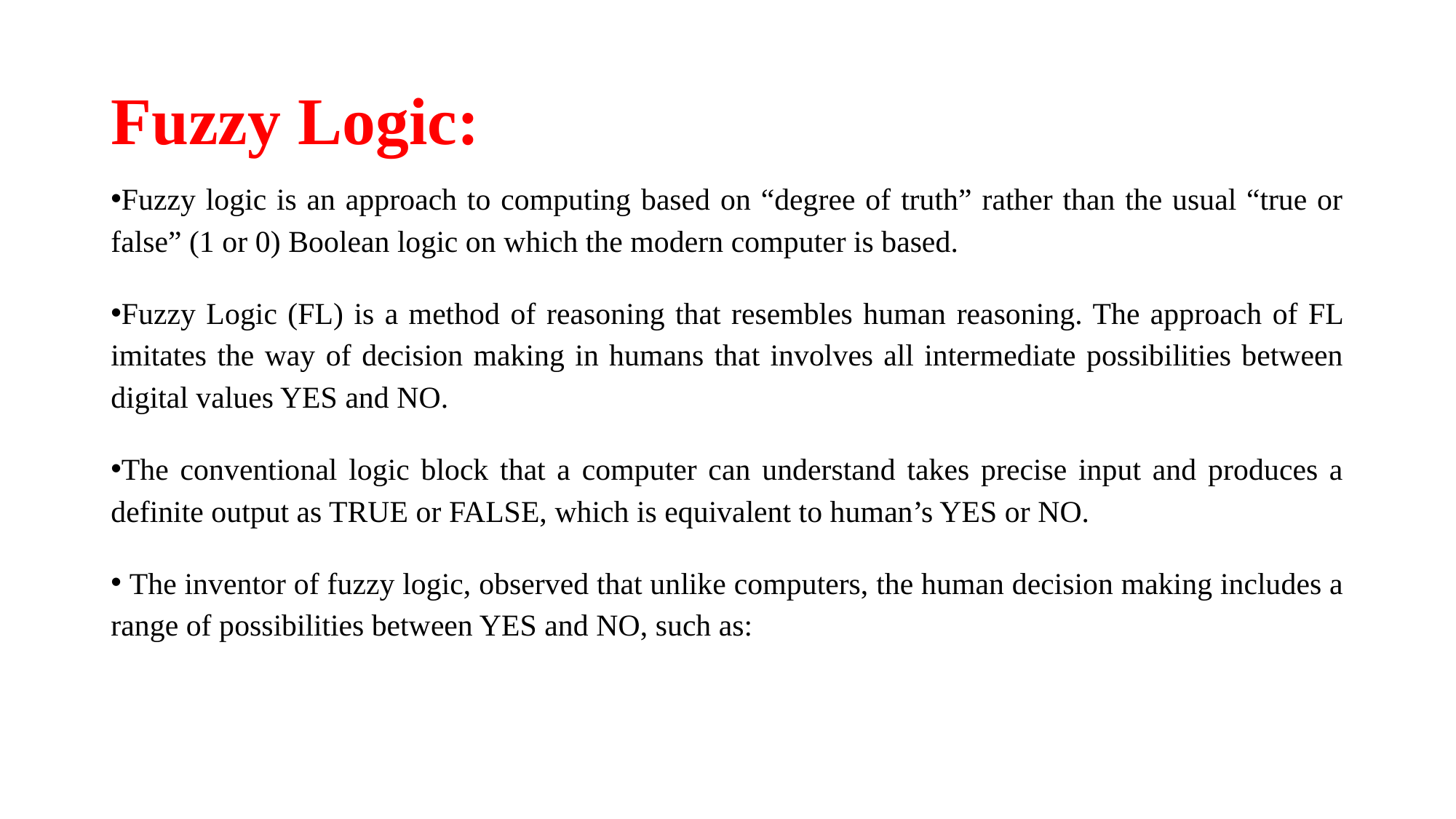

# Fuzzy Logic:
Fuzzy logic is an approach to computing based on “degree of truth” rather than the usual “true or false” (1 or 0) Boolean logic on which the modern computer is based.
Fuzzy Logic (FL) is a method of reasoning that resembles human reasoning. The approach of FL imitates the way of decision making in humans that involves all intermediate possibilities between digital values YES and NO.
The conventional logic block that a computer can understand takes precise input and produces a definite output as TRUE or FALSE, which is equivalent to human’s YES or NO.
 The inventor of fuzzy logic, observed that unlike computers, the human decision making includes a range of possibilities between YES and NO, such as: